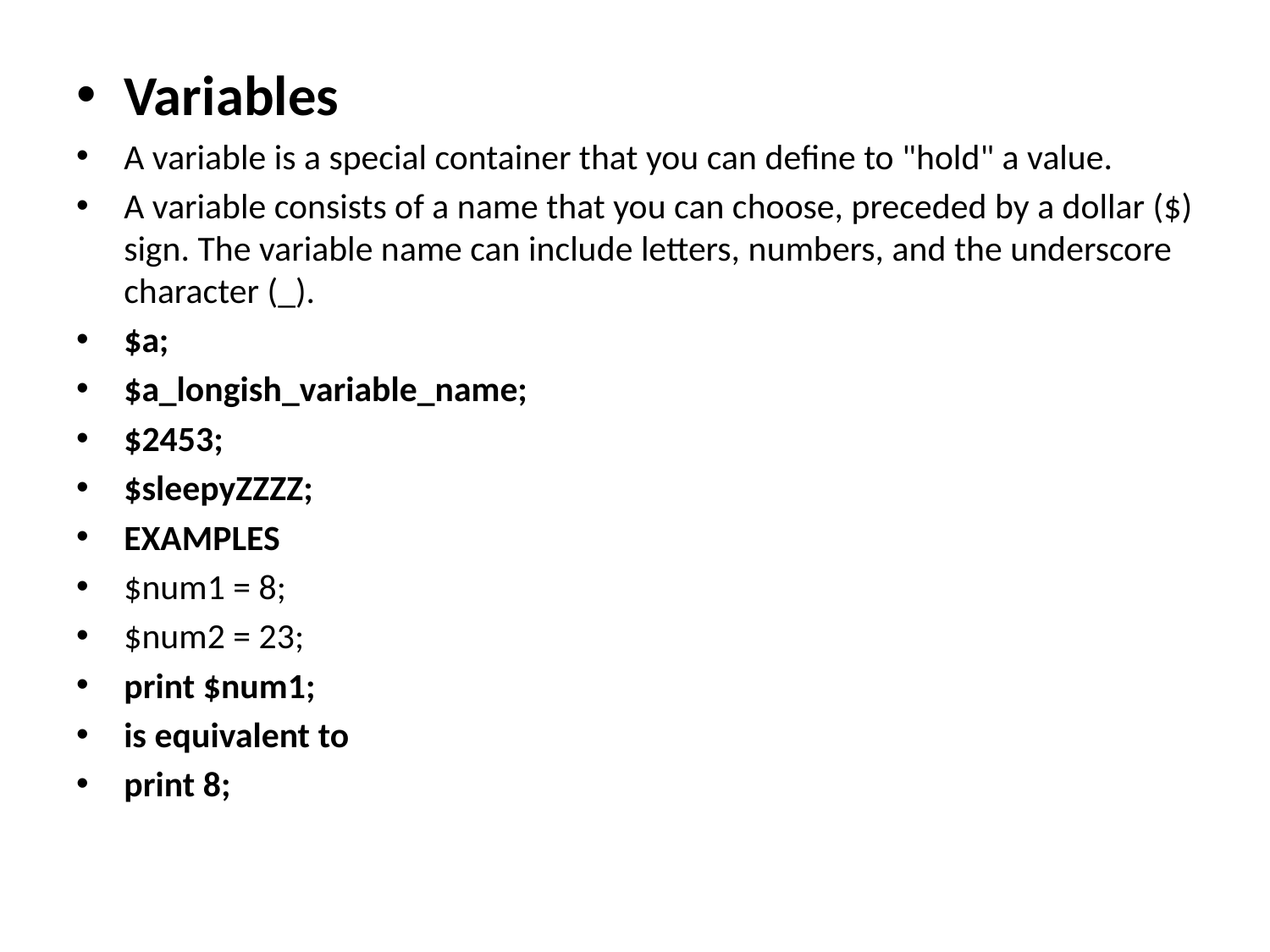

Variables
A variable is a special container that you can define to "hold" a value.
A variable consists of a name that you can choose, preceded by a dollar ($) sign. The variable name can include letters, numbers, and the underscore character (_).
$a;
$a_longish_variable_name;
$2453;
$sleepyZZZZ;
EXAMPLES
$num1 = 8;
$num2 = 23;
print $num1;
is equivalent to
print 8;